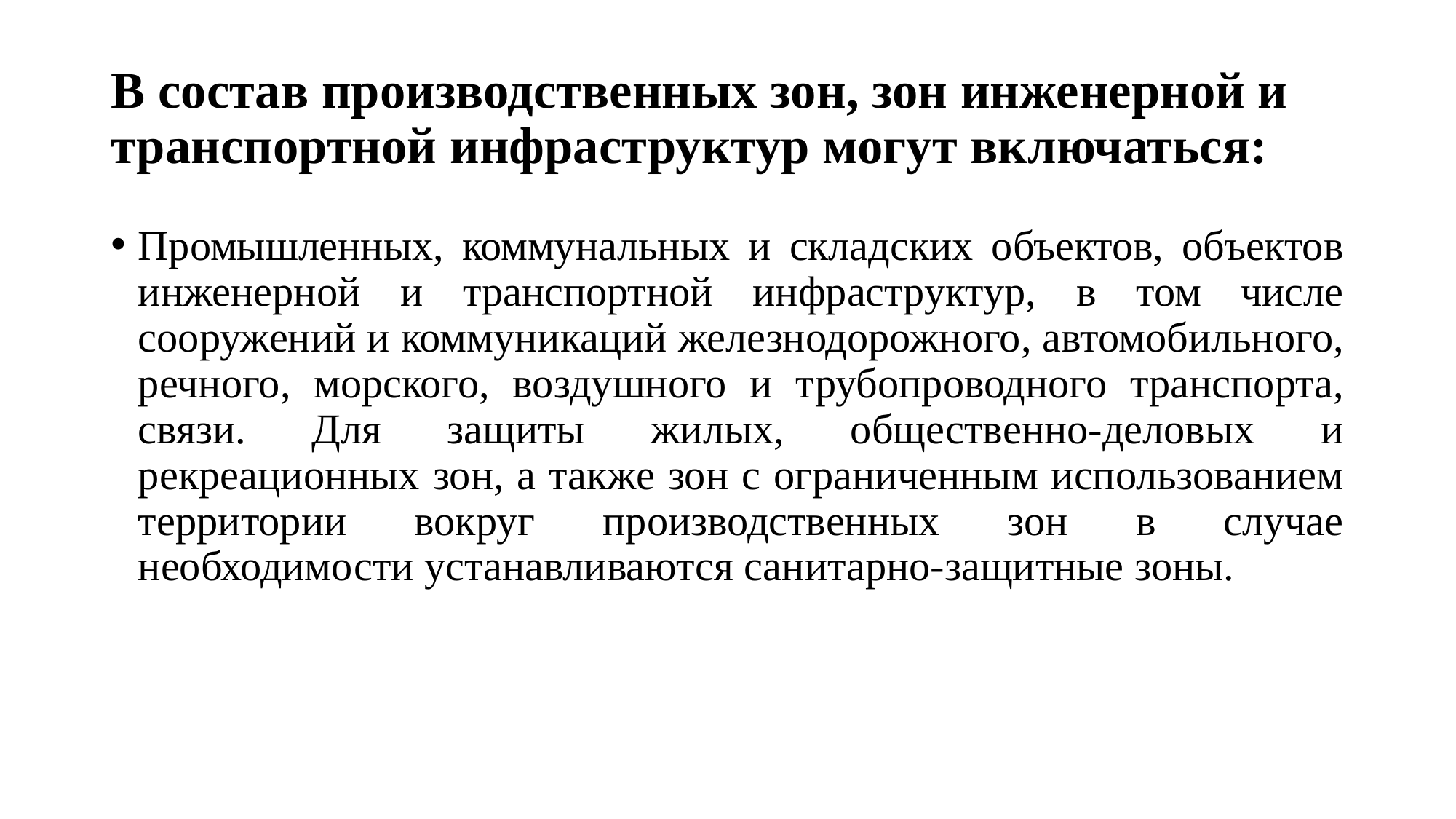

# В состав производственных зон, зон инженерной и транспортной инфраструктур могут включаться:
Промышленных, коммунальных и складских объектов, объектов инженерной и транспортной инфраструктур, в том числе сооружений и коммуникаций железнодорожного, автомобильного, речного, морского, воздушного и трубопроводного транспорта, связи. Для защиты жилых, общественно-деловых и рекреационных зон, а также зон с ограниченным использованием территории вокруг производственных зон в случае необходимости устанавливаются санитарно-защитные зоны.